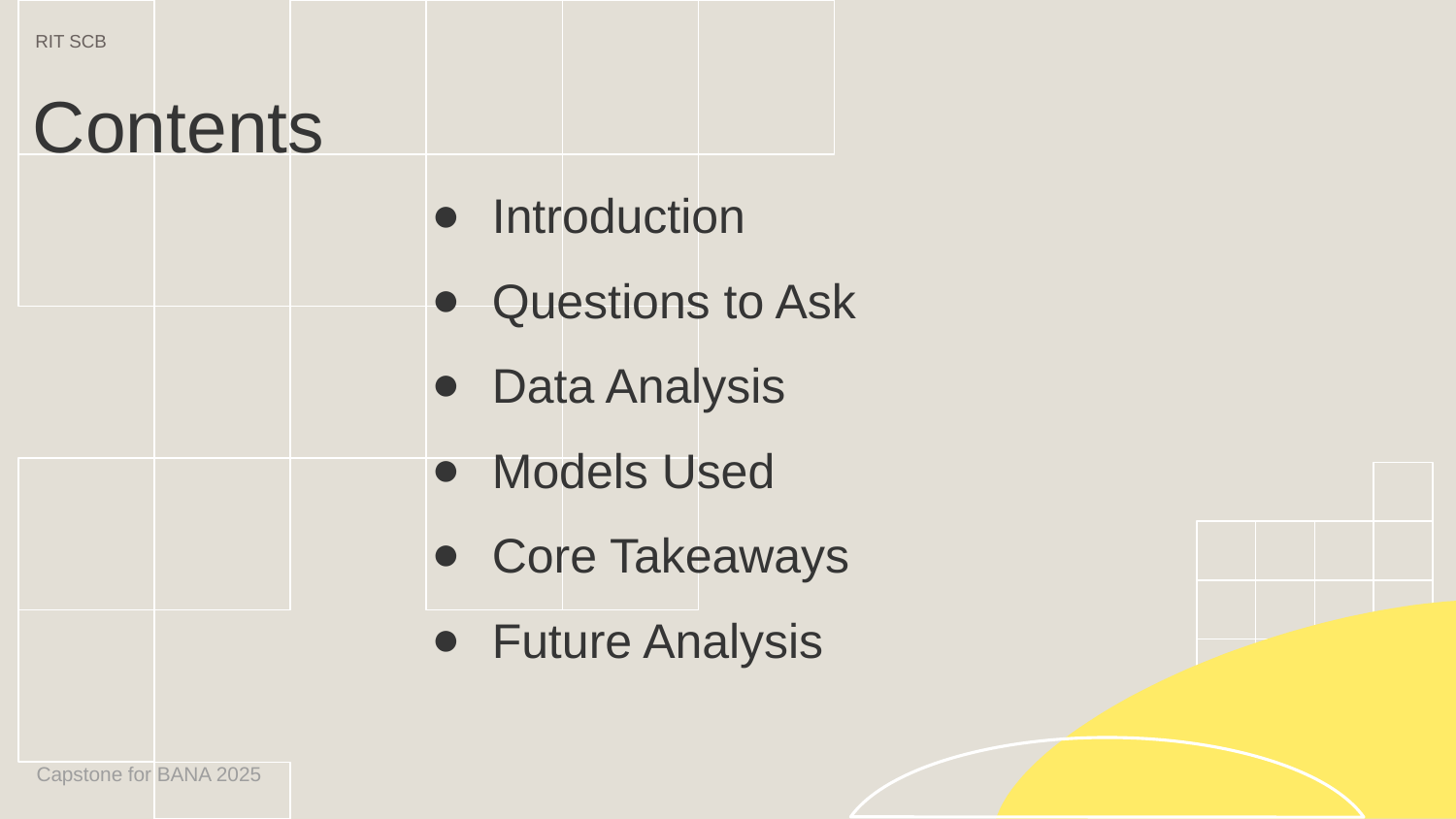

# RIT SCB
Contents

Introduction
Questions to Ask
Data Analysis
Models Used
Core Takeaways
Future Analysis
Capstone for BANA 2025